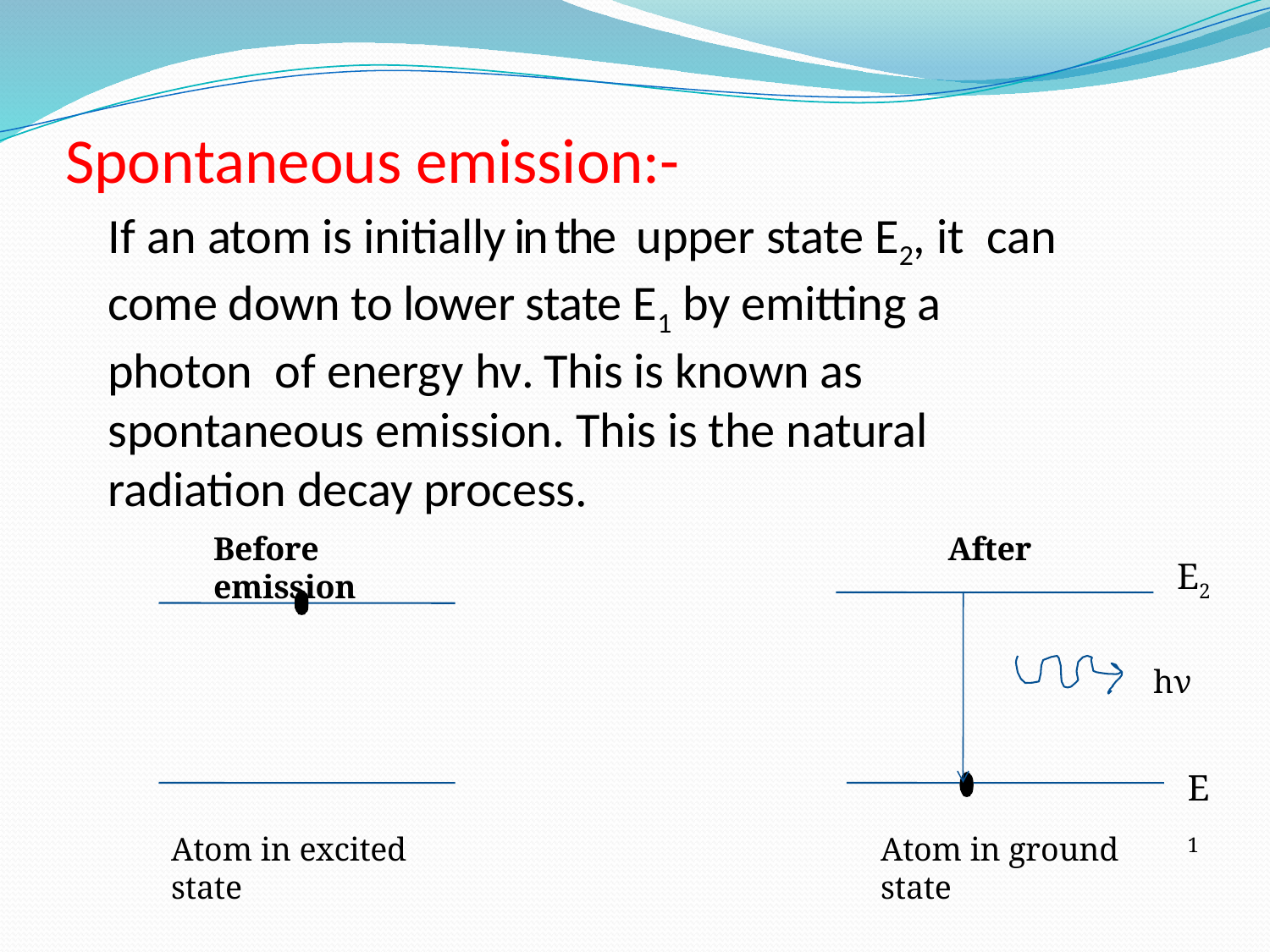

# Spontaneous emission:-
If an atom is initially in the  upper state E2, it  can come down to lower state E1 by emitting a photon  of energy hν. This is known as  spontaneous emission. This is the natural radiation decay process.
Before                                                                              After emission
E2

hν
E1

Atom in excited state
Atom in ground state